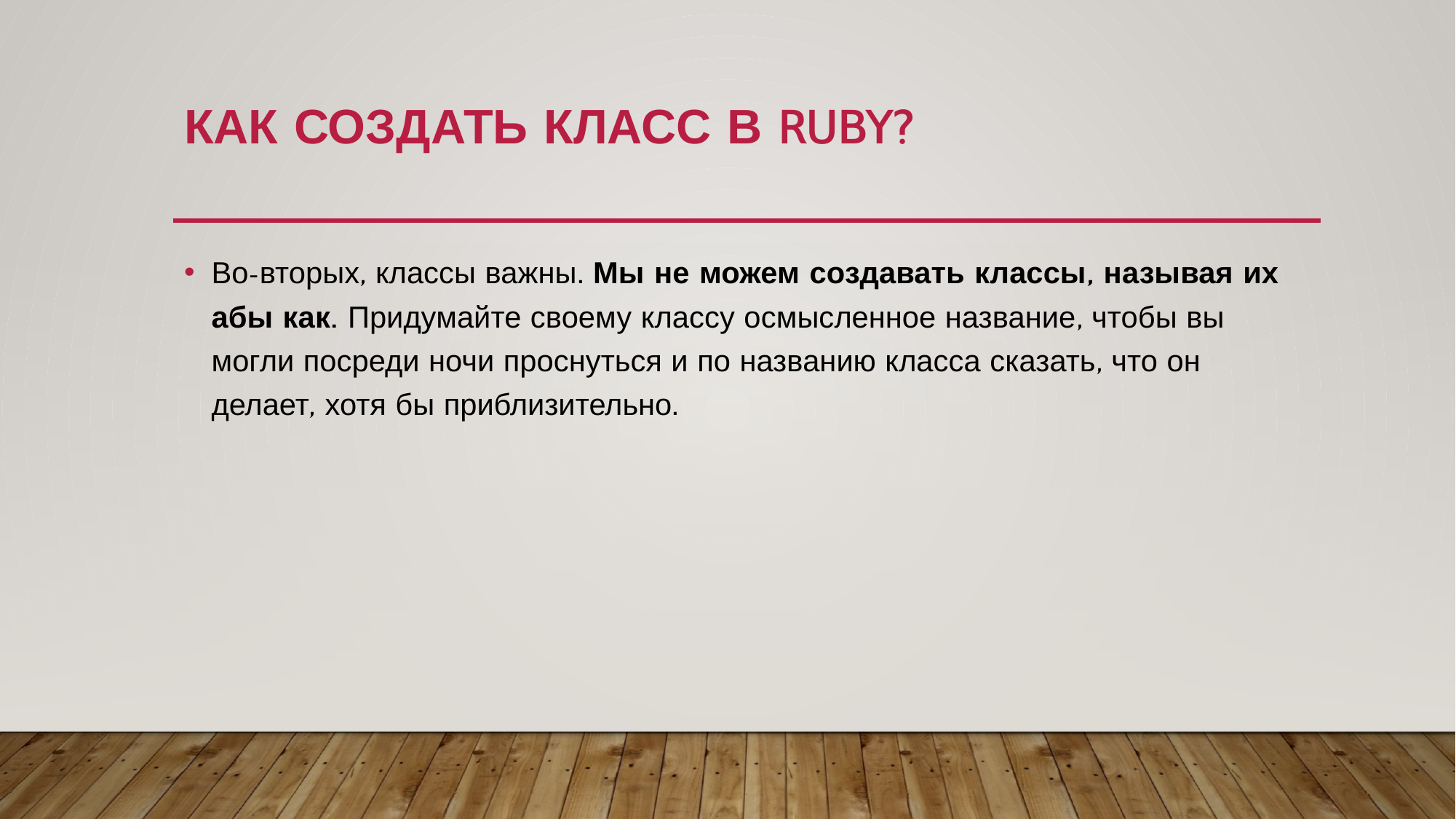

# Как создать класс в Ruby?
Во-вторых, классы важны. Мы не можем создавать классы, называя их абы как. Придумайте своему классу осмысленное название, чтобы вы могли посреди ночи проснуться и по названию класса сказать, что он делает, хотя бы приблизительно.